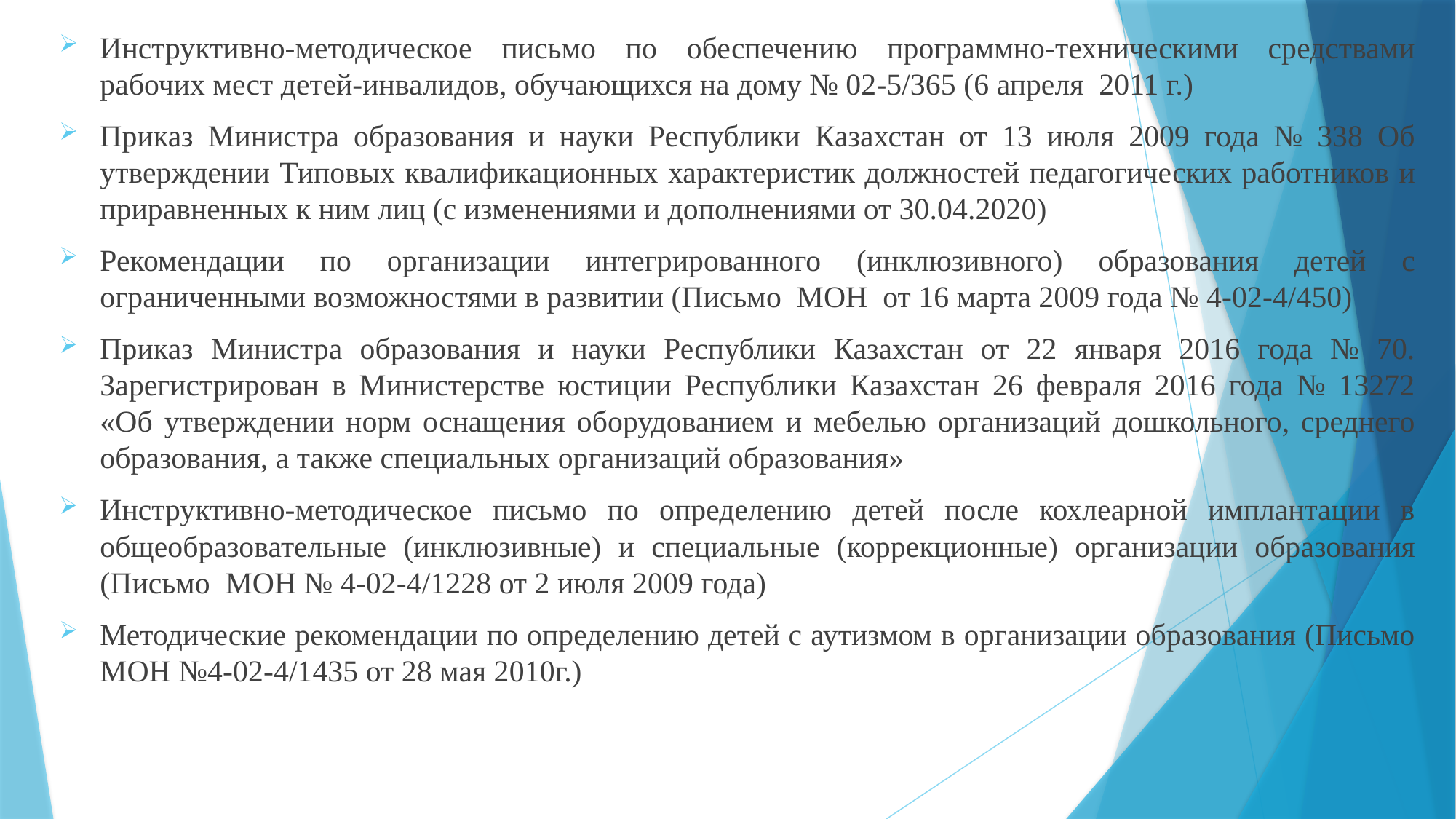

Инструктивно-методическое письмо по обеспечению программно-техническими средствами рабочих мест детей-инвалидов, обучающихся на дому № 02-5/365 (6 апреля  2011 г.)
Приказ Министра образования и науки Республики Казахстан от 13 июля 2009 года № 338 Об утверждении Типовых квалификационных характеристик должностей педагогических работников и приравненных к ним лиц (с изменениями и дополнениями от 30.04.2020)
Рекомендации по организации интегрированного (инклюзивного) образования детей с ограниченными возможностями в развитии (Письмо  МОН  от 16 марта 2009 года № 4-02-4/450)
Приказ Министра образования и науки Республики Казахстан от 22 января 2016 года № 70. Зарегистрирован в Министерстве юстиции Республики Казахстан 26 февраля 2016 года № 13272 «Об утверждении норм оснащения оборудованием и мебелью организаций дошкольного, среднего образования, а также специальных организаций образования»
Инструктивно-методическое письмо по определению детей после кохлеарной имплантации в общеобразовательные (инклюзивные) и специальные (коррекционные) организации образования (Письмо  МОН № 4-02-4/1228 от 2 июля 2009 года)
Методические рекомендации по определению детей с аутизмом в организации образования (Письмо МОН №4-02-4/1435 от 28 мая 2010г.)